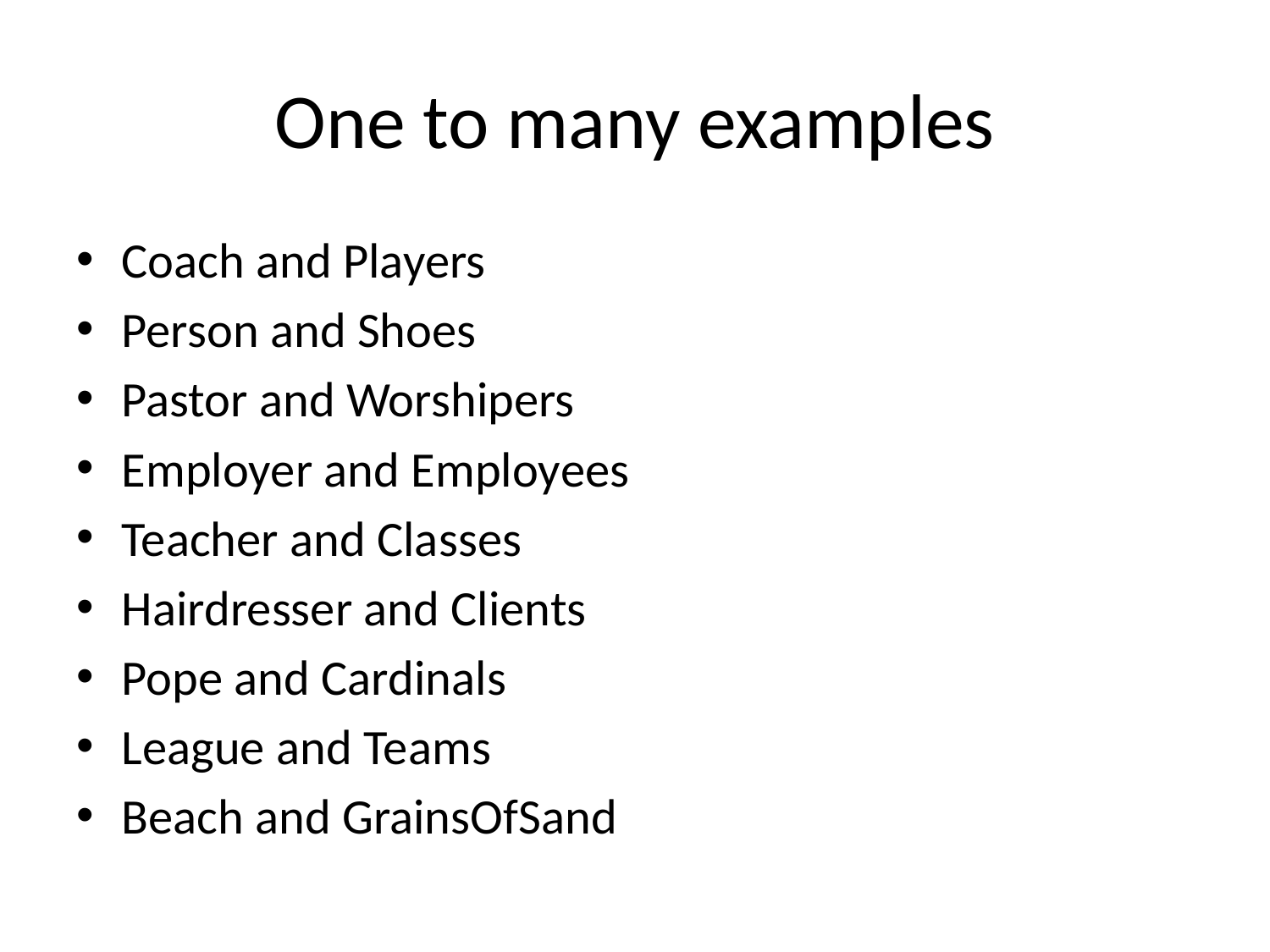

# One to many examples
Coach and Players
Person and Shoes
Pastor and Worshipers
Employer and Employees
Teacher and Classes
Hairdresser and Clients
Pope and Cardinals
League and Teams
Beach and GrainsOfSand